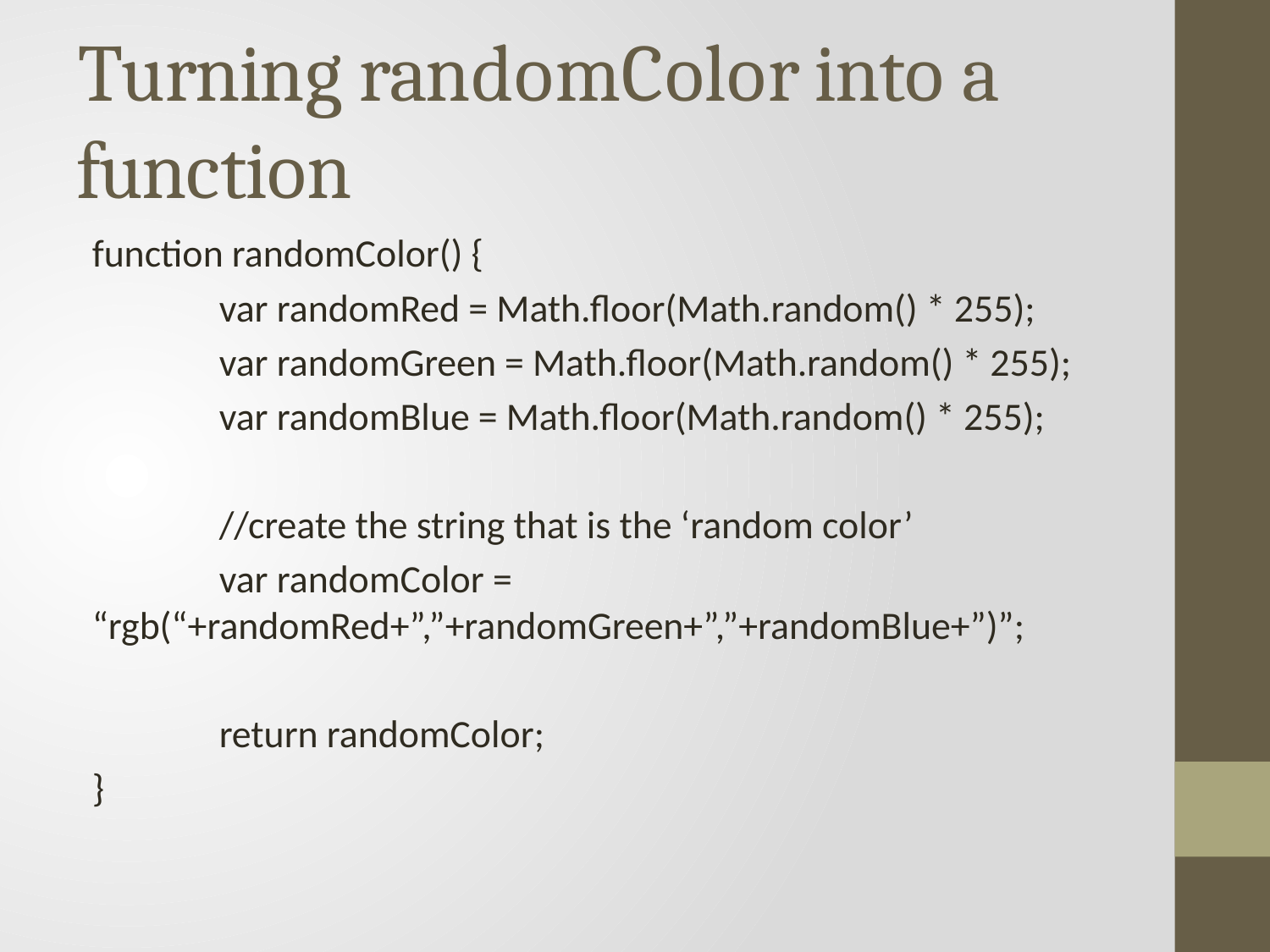

# Turning randomColor into a  function
function randomColor() {
	var randomRed = Math.floor(Math.random() * 255);
	var randomGreen = Math.floor(Math.random() * 255);
	var randomBlue = Math.floor(Math.random() * 255);

	//create the string that is the ‘random color’
	var randomColor = “rgb(“+randomRed+”,”+randomGreen+”,”+randomBlue+”)”;

	return randomColor;
}